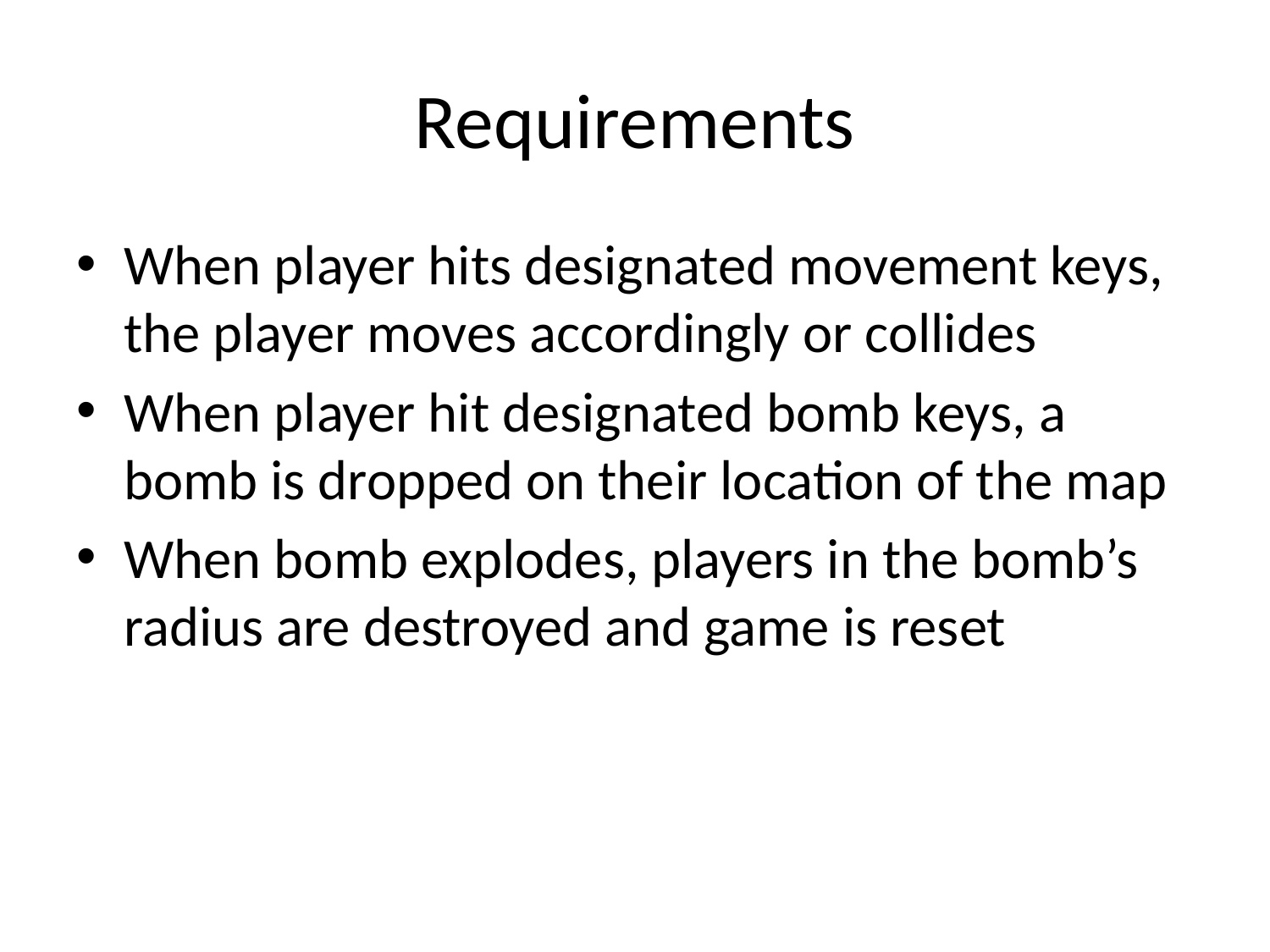

# Requirements
When player hits designated movement keys, the player moves accordingly or collides
When player hit designated bomb keys, a bomb is dropped on their location of the map
When bomb explodes, players in the bomb’s radius are destroyed and game is reset